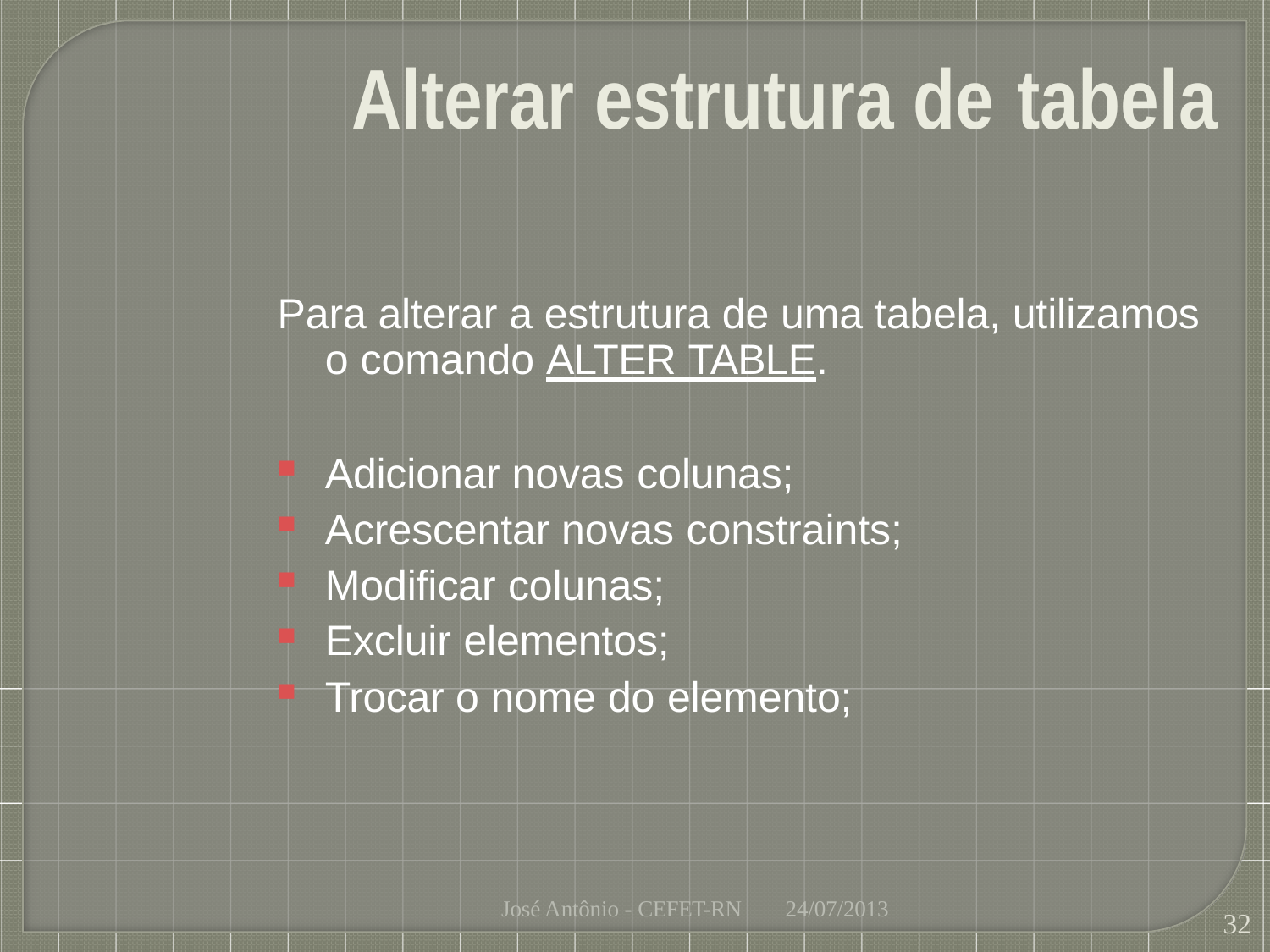

# Alterar estrutura de	tabela
Para alterar a estrutura de uma tabela, utilizamos  o comando ALTER TABLE.

Adicionar novas colunas;
Acrescentar novas constraints;
Modificar colunas;
Excluir elementos;
Trocar o nome do elemento;
José Antônio - CEFET-RN
24/07/2013
32